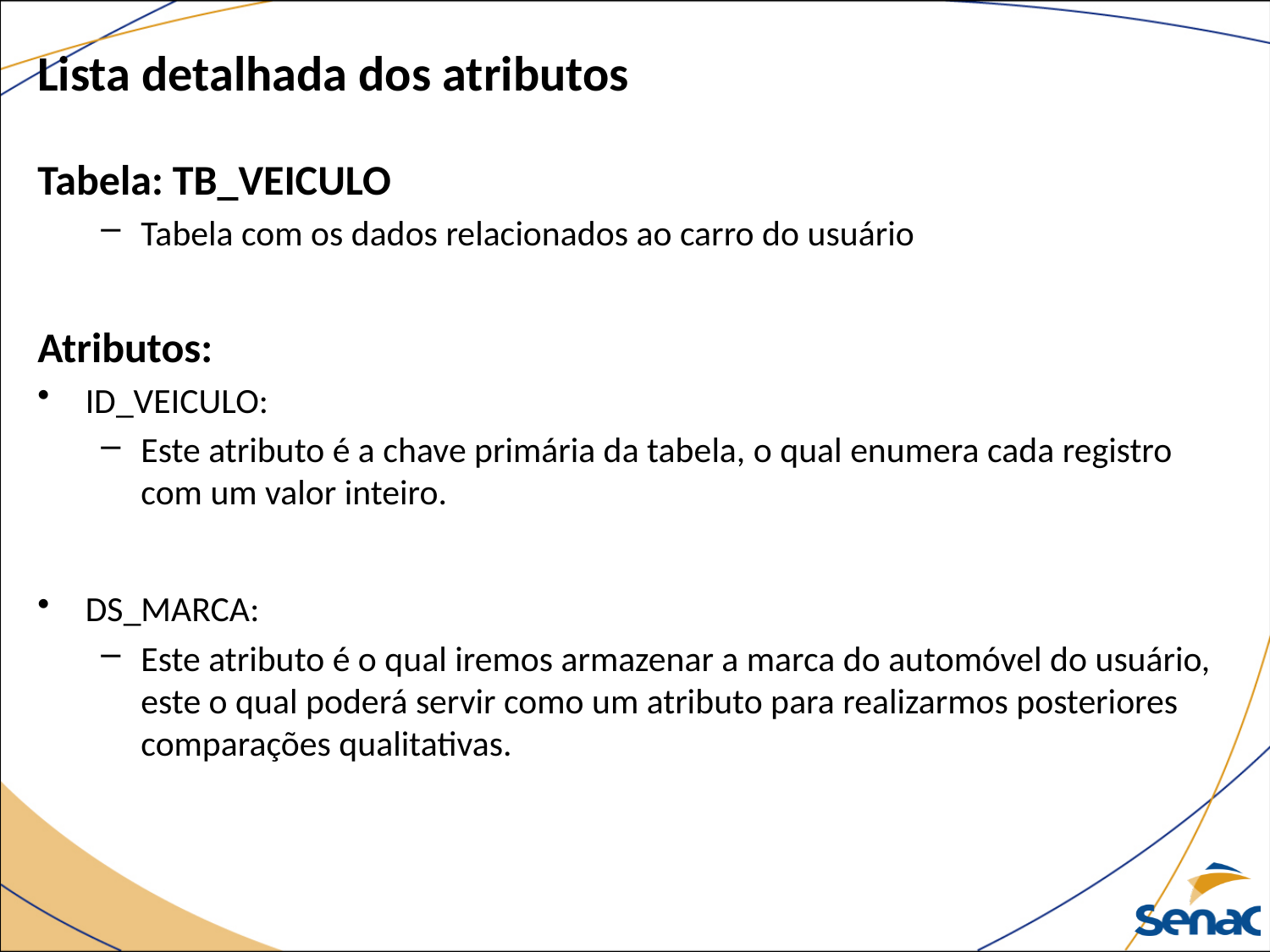

# Lista detalhada dos atributos
Tabela: TB_VEICULO
Tabela com os dados relacionados ao carro do usuário

Atributos:
ID_VEICULO:
Este atributo é a chave primária da tabela, o qual enumera cada registro com um valor inteiro.

DS_MARCA:
Este atributo é o qual iremos armazenar a marca do automóvel do usuário, este o qual poderá servir como um atributo para realizarmos posteriores comparações qualitativas.